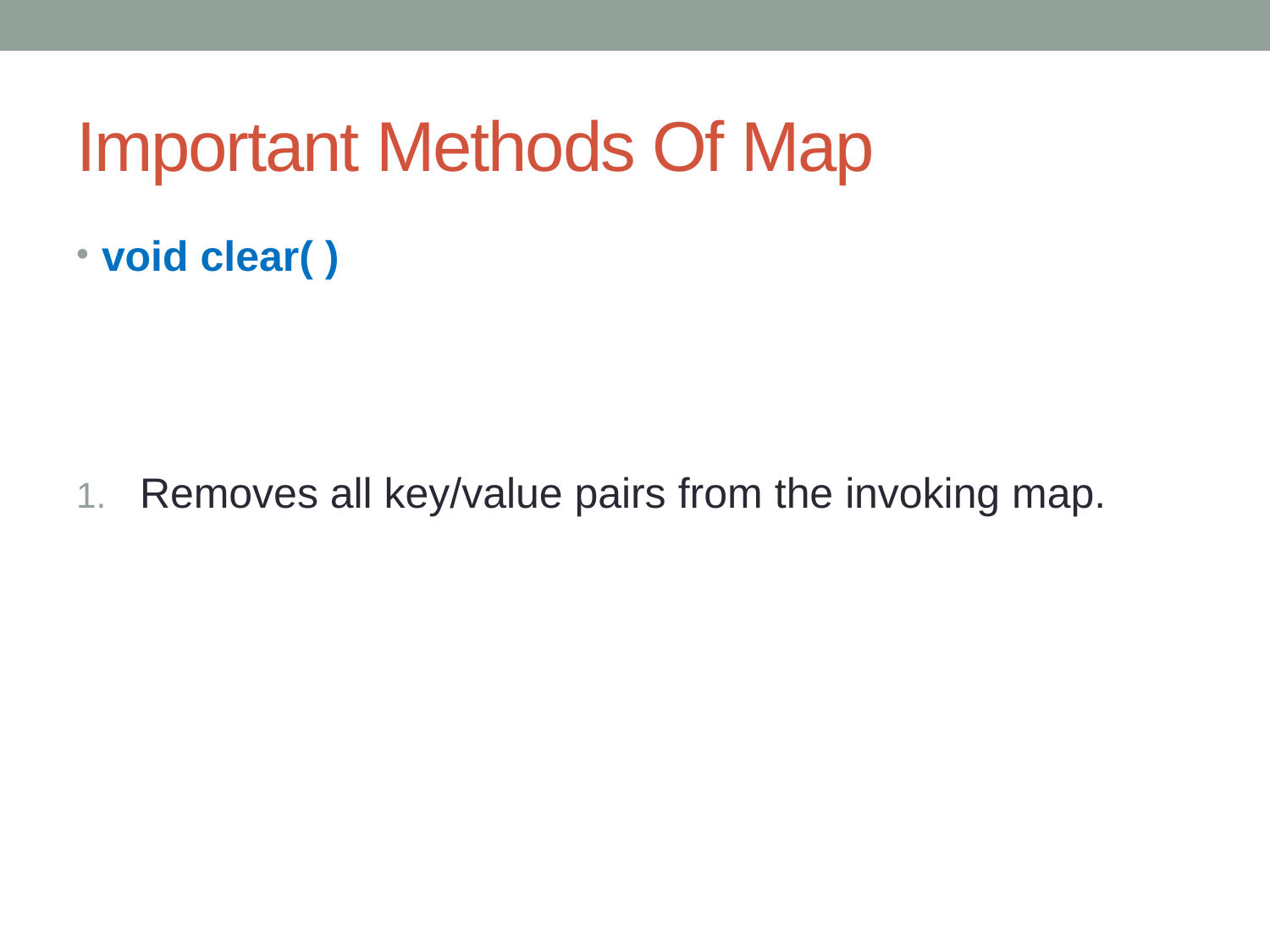

# Important Methods Of Map
void clear( )

Removes all key/value pairs from the invoking map.